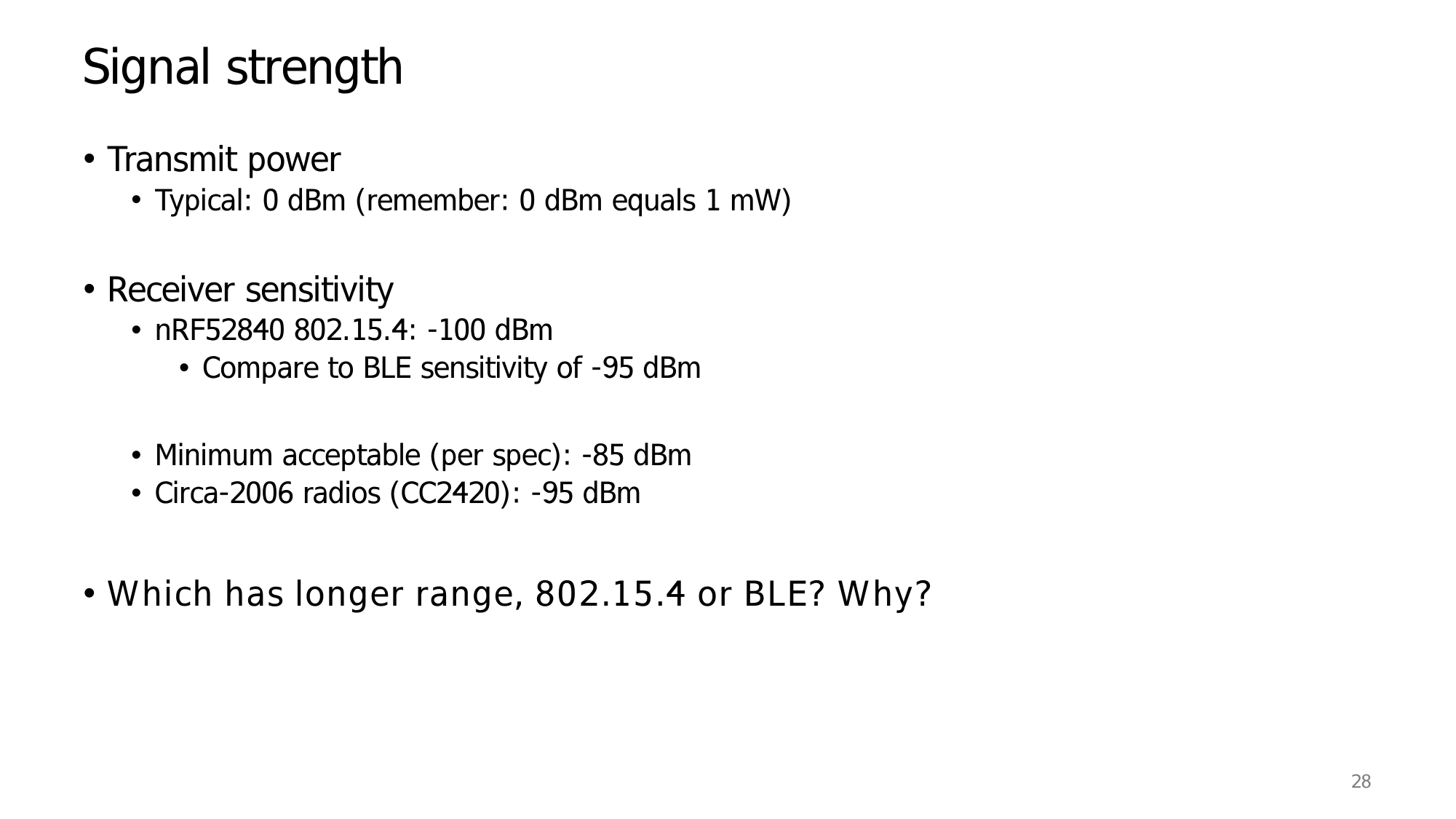

# Signal strength
Transmit power
Typical: 0 dBm (remember: 0 dBm equals 1 mW)

Receiver sensitivity
nRF52840 802.15.4: -100 dBm
Compare to BLE sensitivity of -95 dBm

Minimum acceptable (per spec): -85 dBm
Circa-2006 radios (CC2420): -95 dBm

Which has longer range, 802.15.4 or BLE? Why?
28